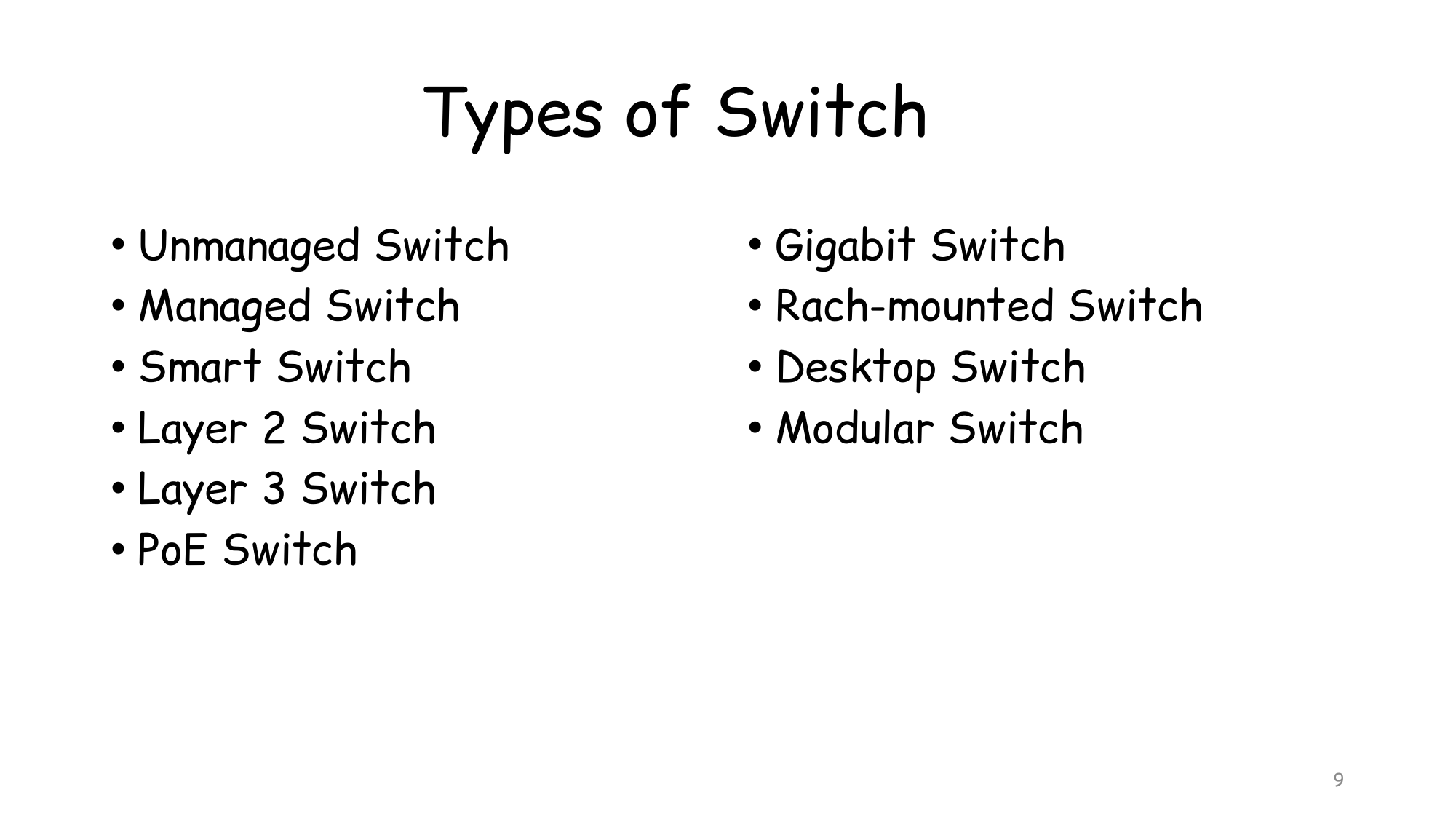

# Types of Switch
Unmanaged Switch
Managed Switch
Smart Switch
Layer 2 Switch
Layer 3 Switch
PoE Switch
Gigabit Switch
Rach-mounted Switch
Desktop Switch
Modular Switch

9